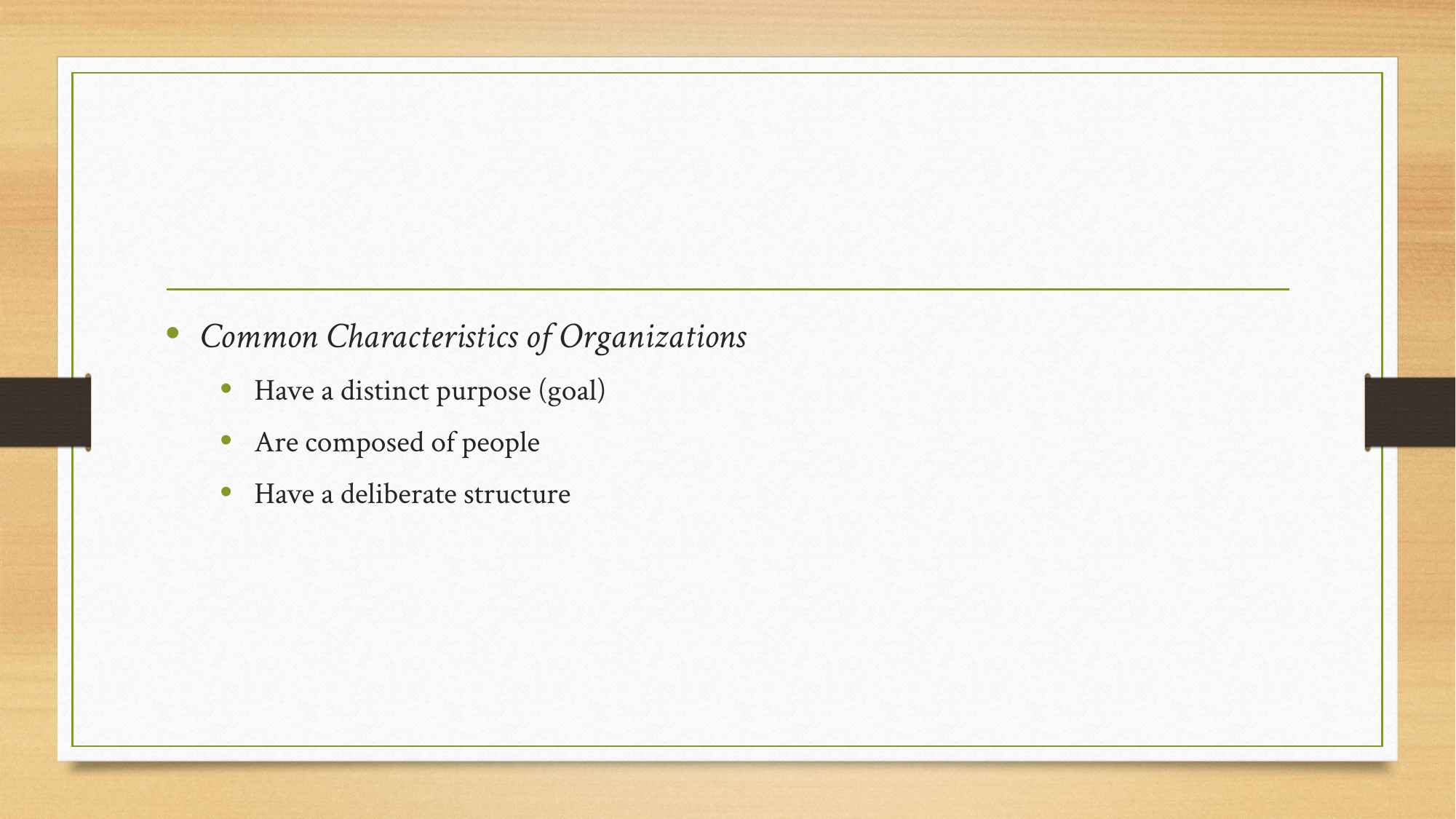

#
Common Characteristics of Organizations
Have a distinct purpose (goal)
Are composed of people
Have a deliberate structure